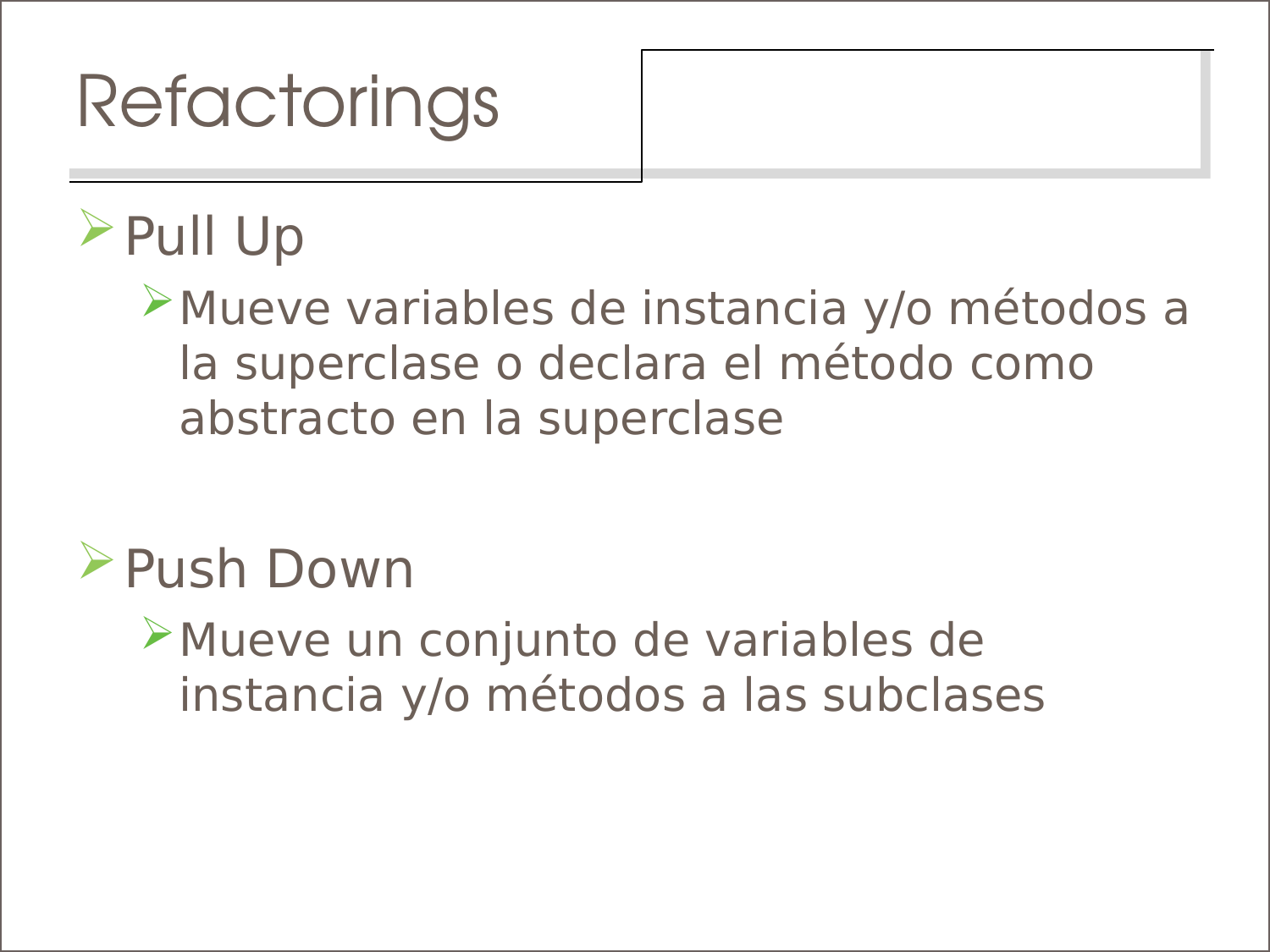

Refactorings

Pull Up
Mueve variables de instancia y/o métodos a la superclase o declara el método como abstracto en la superclase

Push Down
Mueve un conjunto de variables de instancia y/o métodos a las subclases